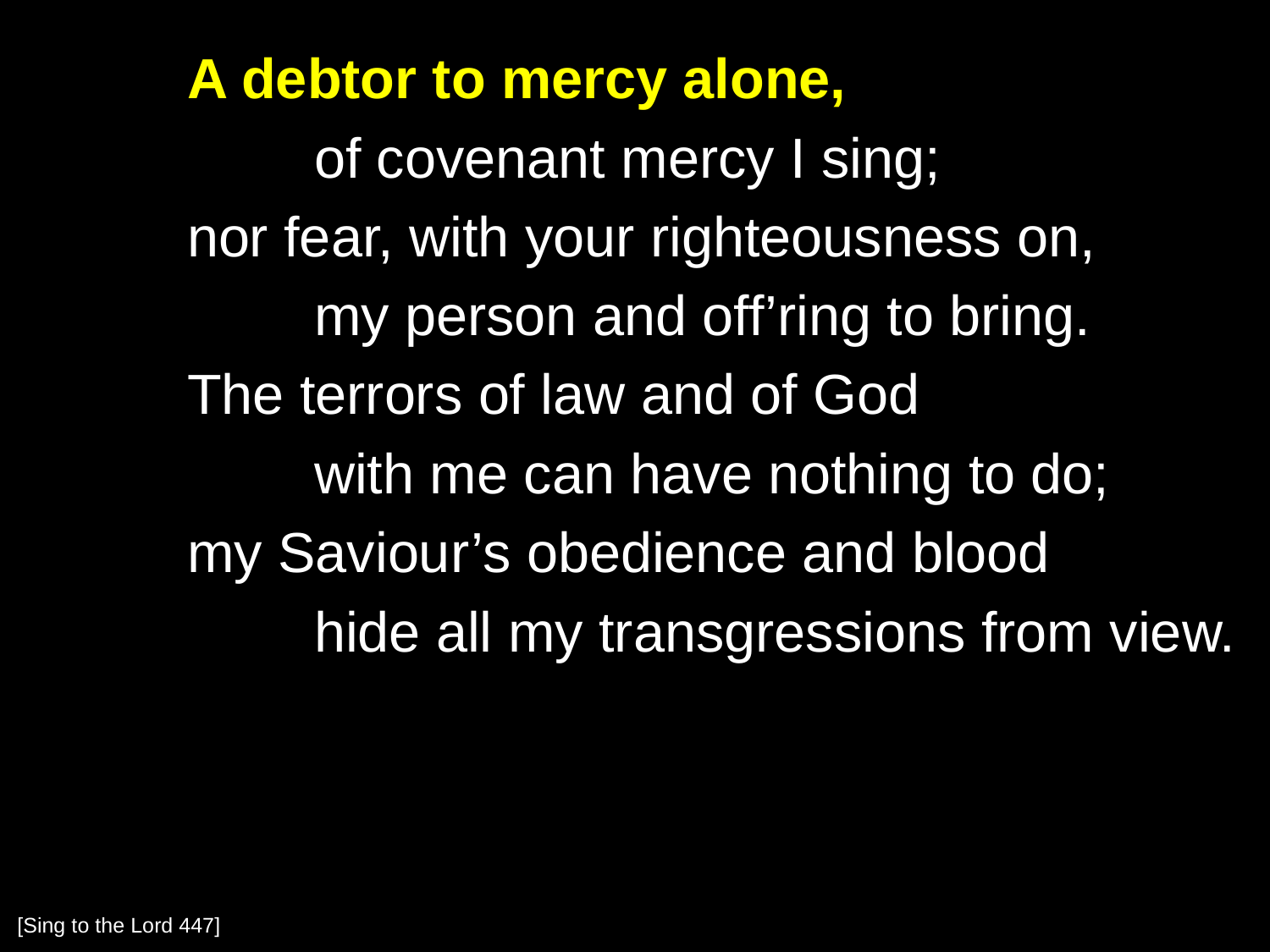

A debtor to mercy alone,
		of covenant mercy I sing;
	nor fear, with your righteousness on,
		my person and off’ring to bring.
	The terrors of law and of God
		with me can have nothing to do;
	my Saviour’s obedience and blood
		hide all my transgressions from view.
[Sing to the Lord 447]